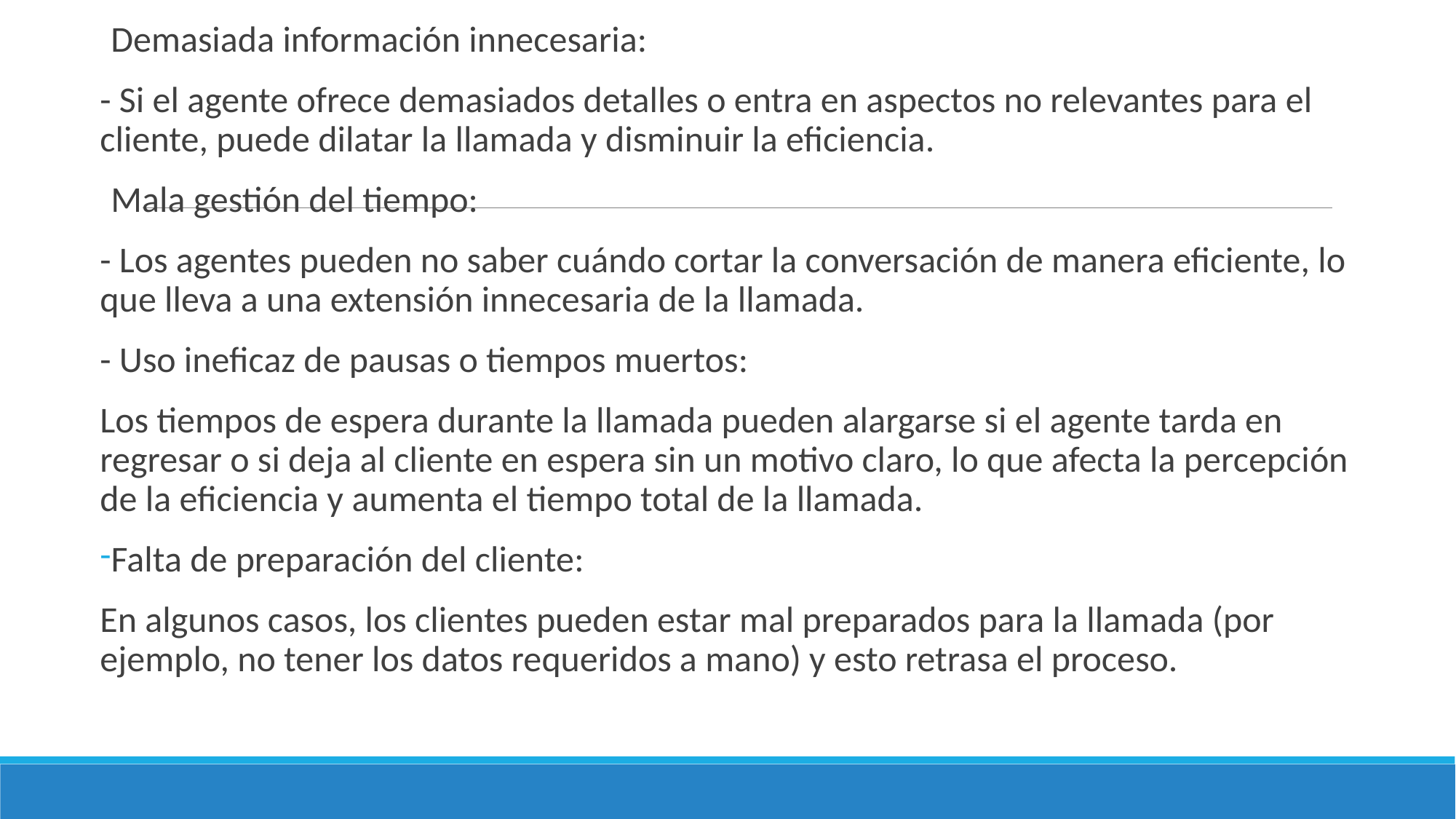

Demasiada información innecesaria:
- Si el agente ofrece demasiados detalles o entra en aspectos no relevantes para el cliente, puede dilatar la llamada y disminuir la eficiencia.
Mala gestión del tiempo:
- Los agentes pueden no saber cuándo cortar la conversación de manera eficiente, lo que lleva a una extensión innecesaria de la llamada.
- Uso ineficaz de pausas o tiempos muertos:
Los tiempos de espera durante la llamada pueden alargarse si el agente tarda en regresar o si deja al cliente en espera sin un motivo claro, lo que afecta la percepción de la eficiencia y aumenta el tiempo total de la llamada.
Falta de preparación del cliente:
En algunos casos, los clientes pueden estar mal preparados para la llamada (por ejemplo, no tener los datos requeridos a mano) y esto retrasa el proceso.